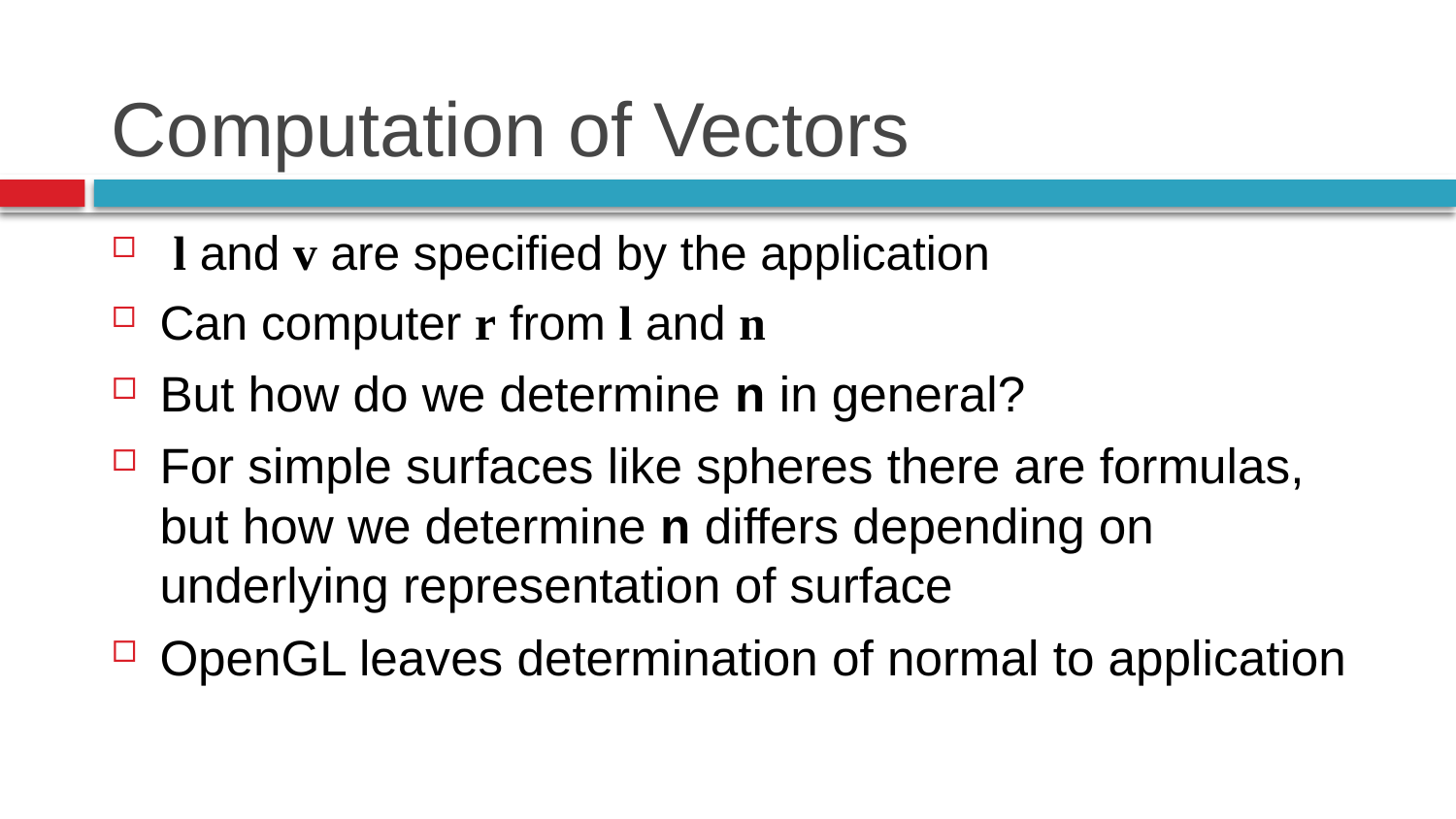

# Computation of Vectors
 l and v are specified by the application
Can computer r from l and n
But how do we determine n in general?
For simple surfaces like spheres there are formulas, but how we determine n differs depending on underlying representation of surface
OpenGL leaves determination of normal to application